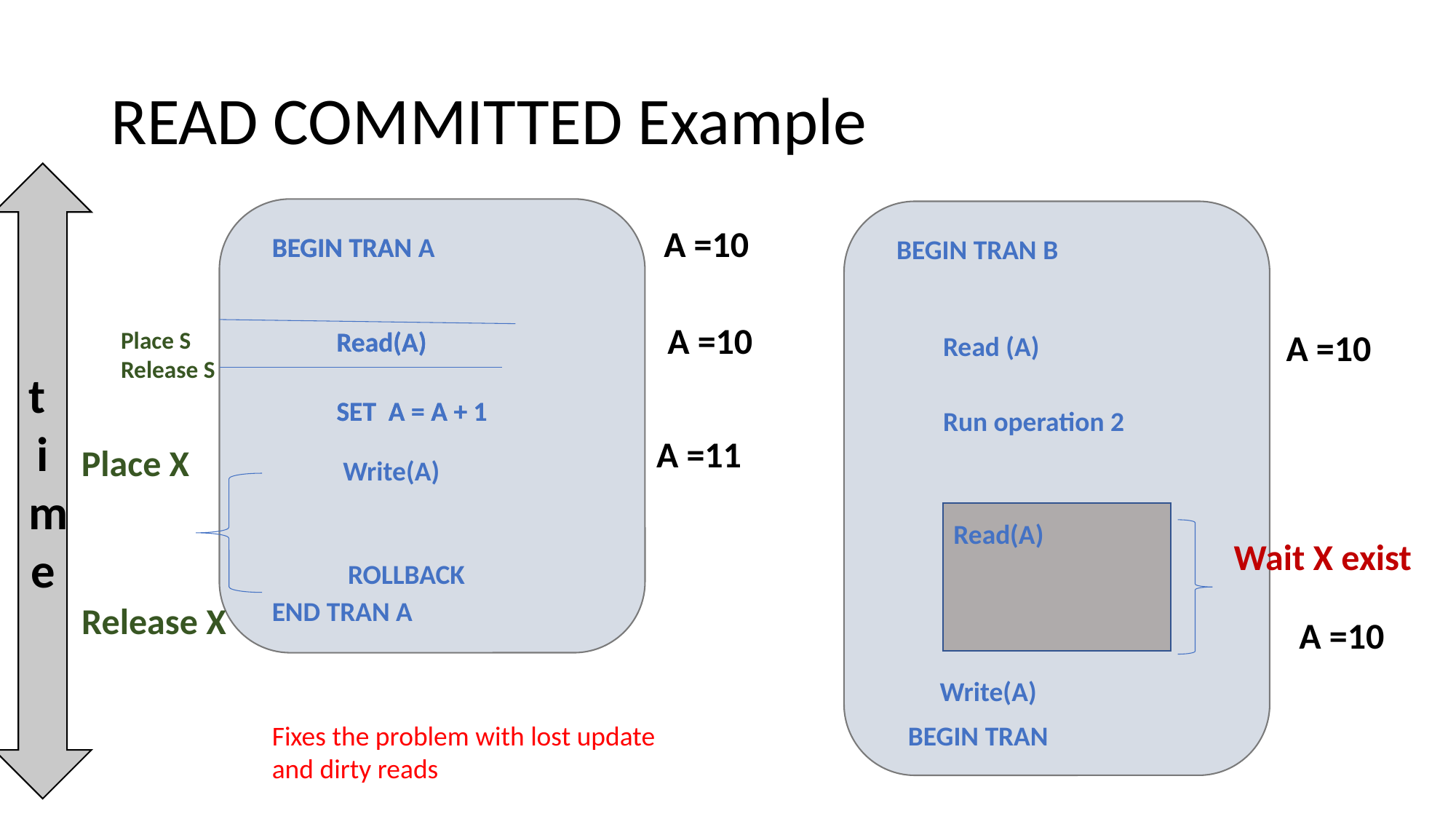

# READ COMMITTED Example
time

A =10
BEGIN TRAN A
BEGIN TRAN
BEGIN TRAN B
A =10
Place S
Release S
Read(A)
Read(A)
A =10
Read (A)
SET  A = A + 1
SET  A = A + 1
Run operation 2
A =11
Place X
Write(A)

Read(A)

Wait X exist
ROLLBACK
END TRAN A
Release X
A =10
Write(A)
Fixes the problem with lost update and dirty reads
BEGIN TRAN